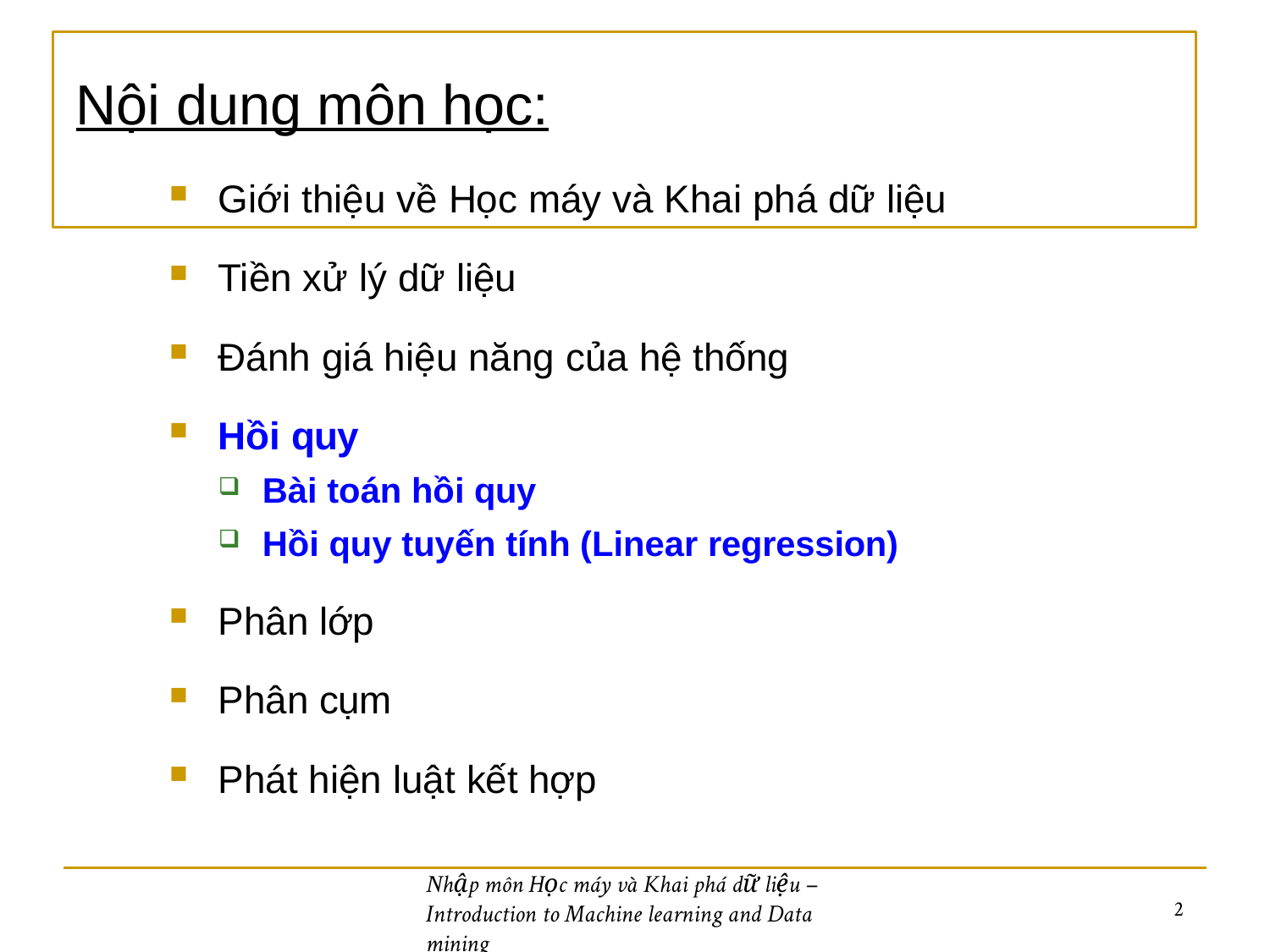

# Nội dung môn học:
Giới thiệu về Học máy và Khai phá dữ liệu
Tiền xử lý dữ liệu
Đánh giá hiệu năng của hệ thống
Hồi quy
Bài toán hồi quy
Hồi quy tuyến tính (Linear regression)
Phân lớp
Phân cụm
Phát hiện luật kết hợp
Nhập môn Học máy và Khai phá dữ liệu –
Introduction to Machine learning and Data mining
2